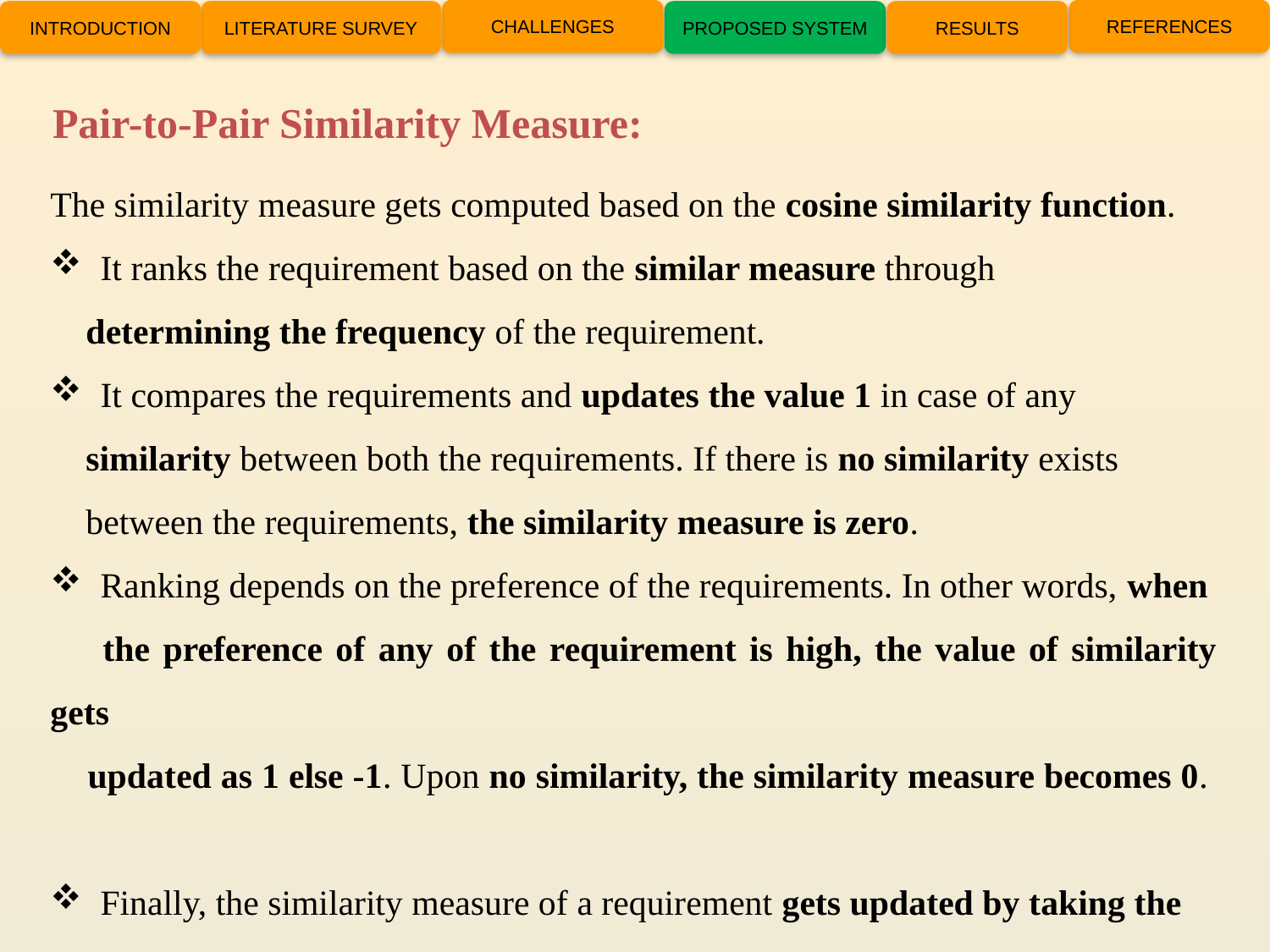

CHALLENGES
REFERENCES
INTRODUCTION

LITERATURE SURVEY

PROPOSED SYSTEM
RESULTS
Pair-to-Pair Similarity Measure:
The similarity measure gets computed based on the cosine similarity function.
  It ranks the requirement based on the similar measure through
    determining the frequency of the requirement.
  It compares the requirements and updates the value 1 in case of any
    similarity between both the requirements. If there is no similarity exists
    between the requirements, the similarity measure is zero.
  Ranking depends on the preference of the requirements. In other words, when
    the preference of any of the requirement is high, the value of similarity gets
    updated as 1 else -1. Upon no similarity, the similarity measure becomes 0.
  Finally, the similarity measure of a requirement gets updated by taking the
    average of the similarity measure of the requirement along the column.